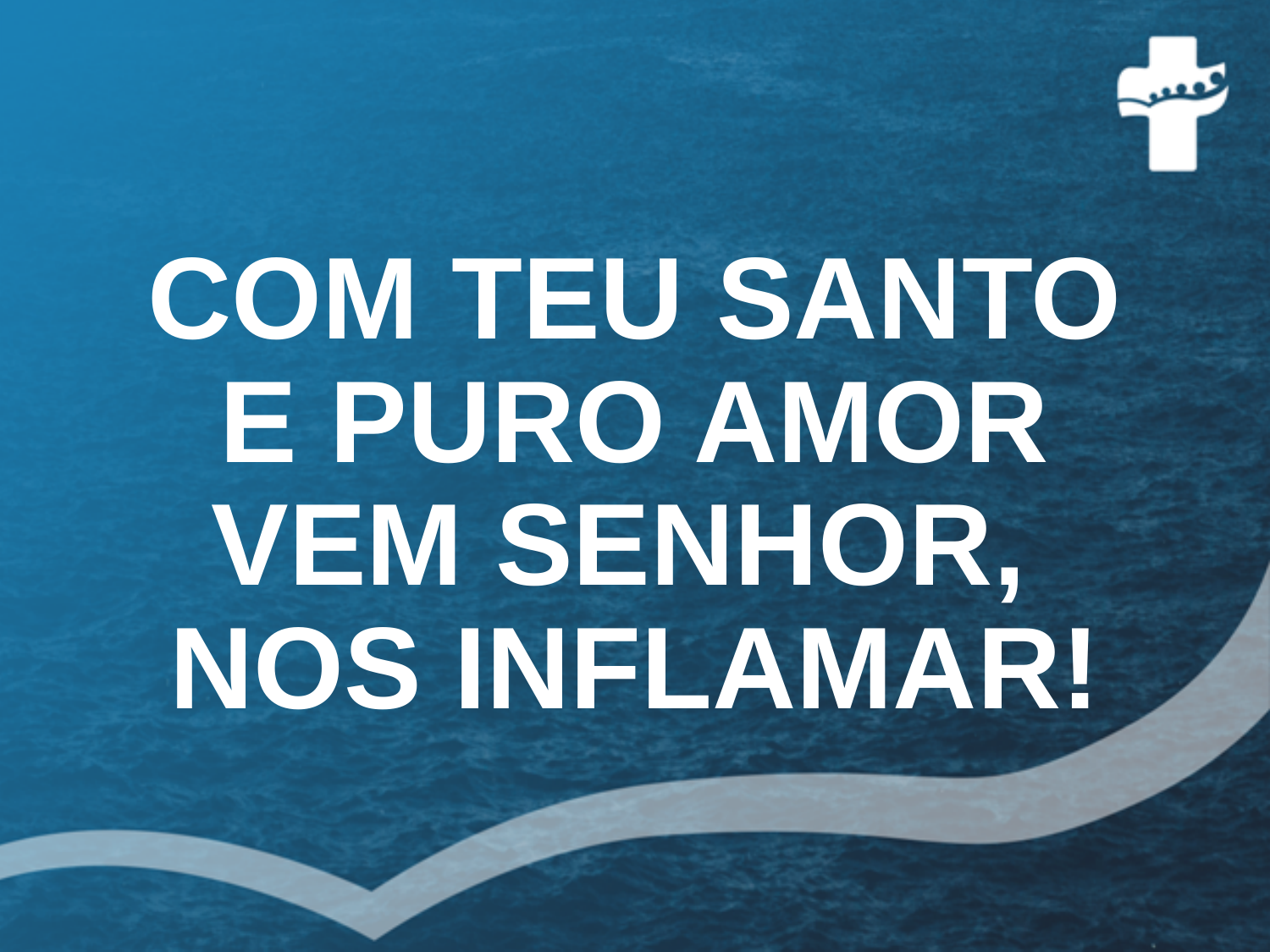

# COM TEU SANTO E PURO AMOR VEM SENHOR, NOS INFLAMAR!